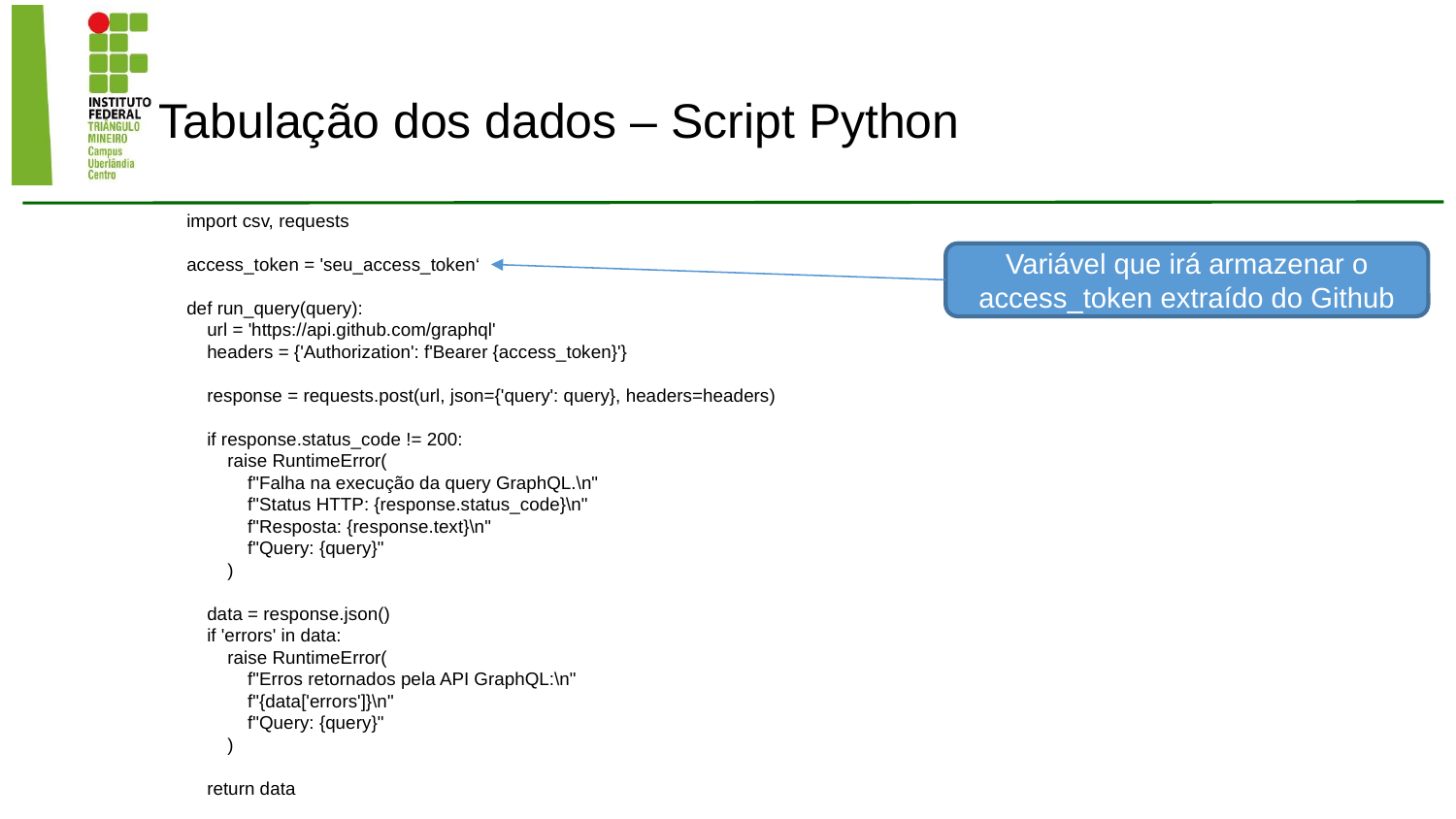

# Tabulação dos dados – Script Python
import csv, requests
access_token = 'seu_access_token‘

def run_query(query):
    url = 'https://api.github.com/graphql'
    headers = {'Authorization': f'Bearer {access_token}'}
    response = requests.post(url, json={'query': query}, headers=headers)
    if response.status_code != 200:
        raise RuntimeError(
            f"Falha na execução da query GraphQL.\n"
            f"Status HTTP: {response.status_code}\n"
            f"Resposta: {response.text}\n"
            f"Query: {query}"
        )

    data = response.json()
    if 'errors' in data:
        raise RuntimeError(
            f"Erros retornados pela API GraphQL:\n"
            f"{data['errors']}\n"
            f"Query: {query}"
        )

    return data

Variável que irá armazenar o access_token extraído do Github